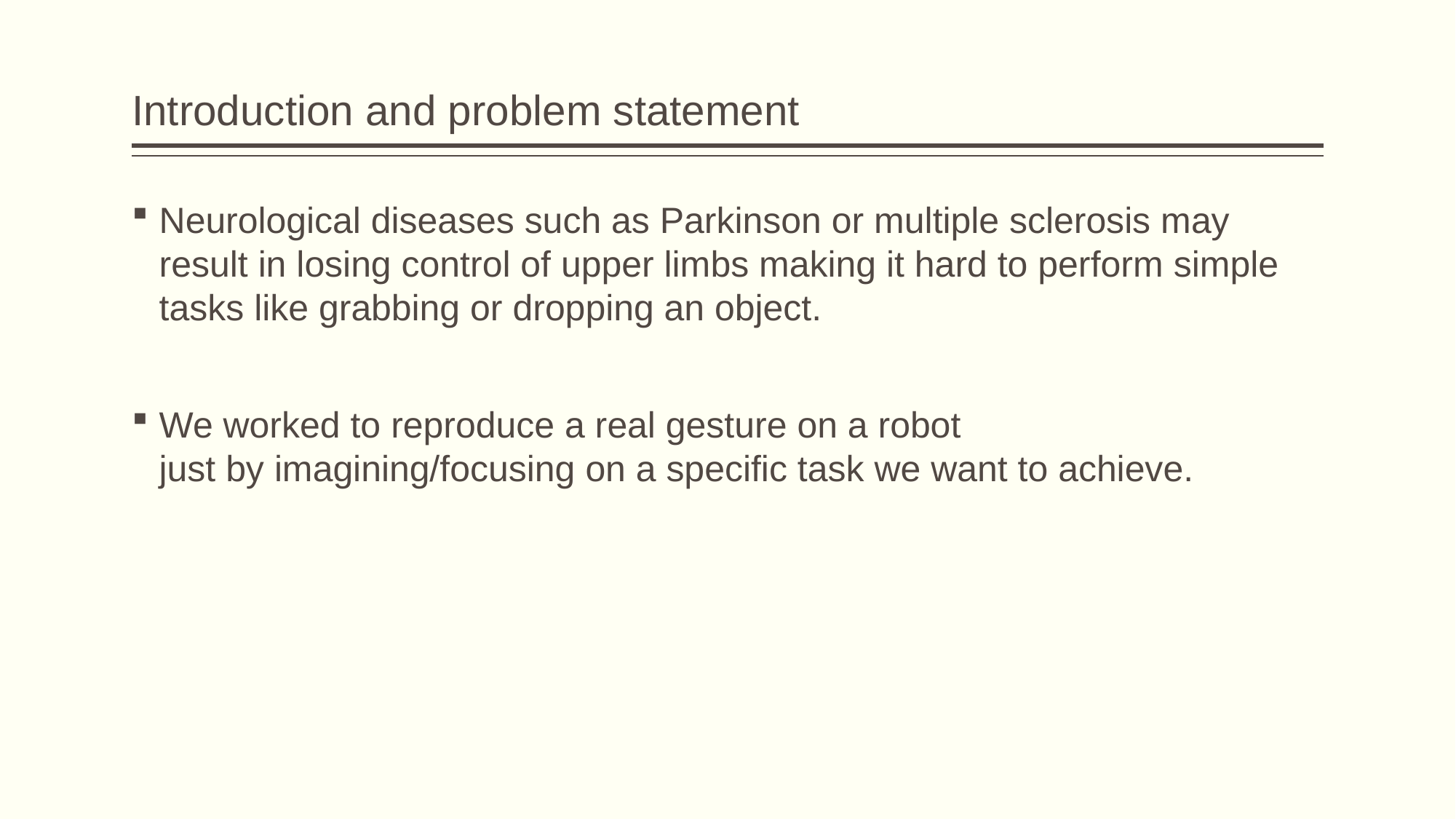

# Introduction and problem statement
Neurological diseases such as Parkinson or multiple sclerosis may result in losing control of upper limbs making it hard to perform simple tasks like grabbing or dropping an object.

We worked to reproduce a real gesture on a robot just by imagining/focusing on a specific task we want to achieve.